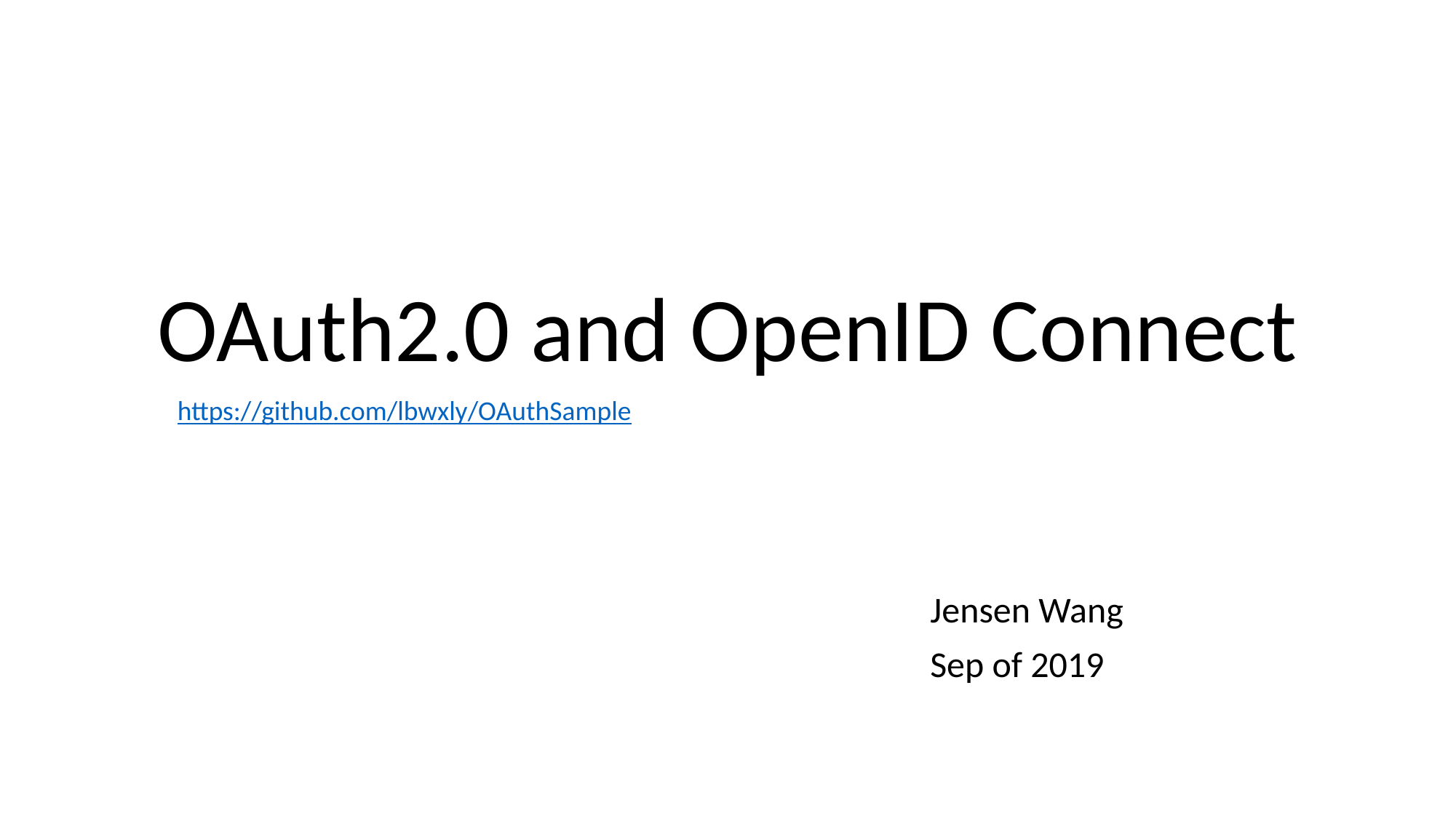

# OAuth2.0 and OpenID Connect
https://github.com/lbwxly/OAuthSample
Jensen Wang
Sep of 2019